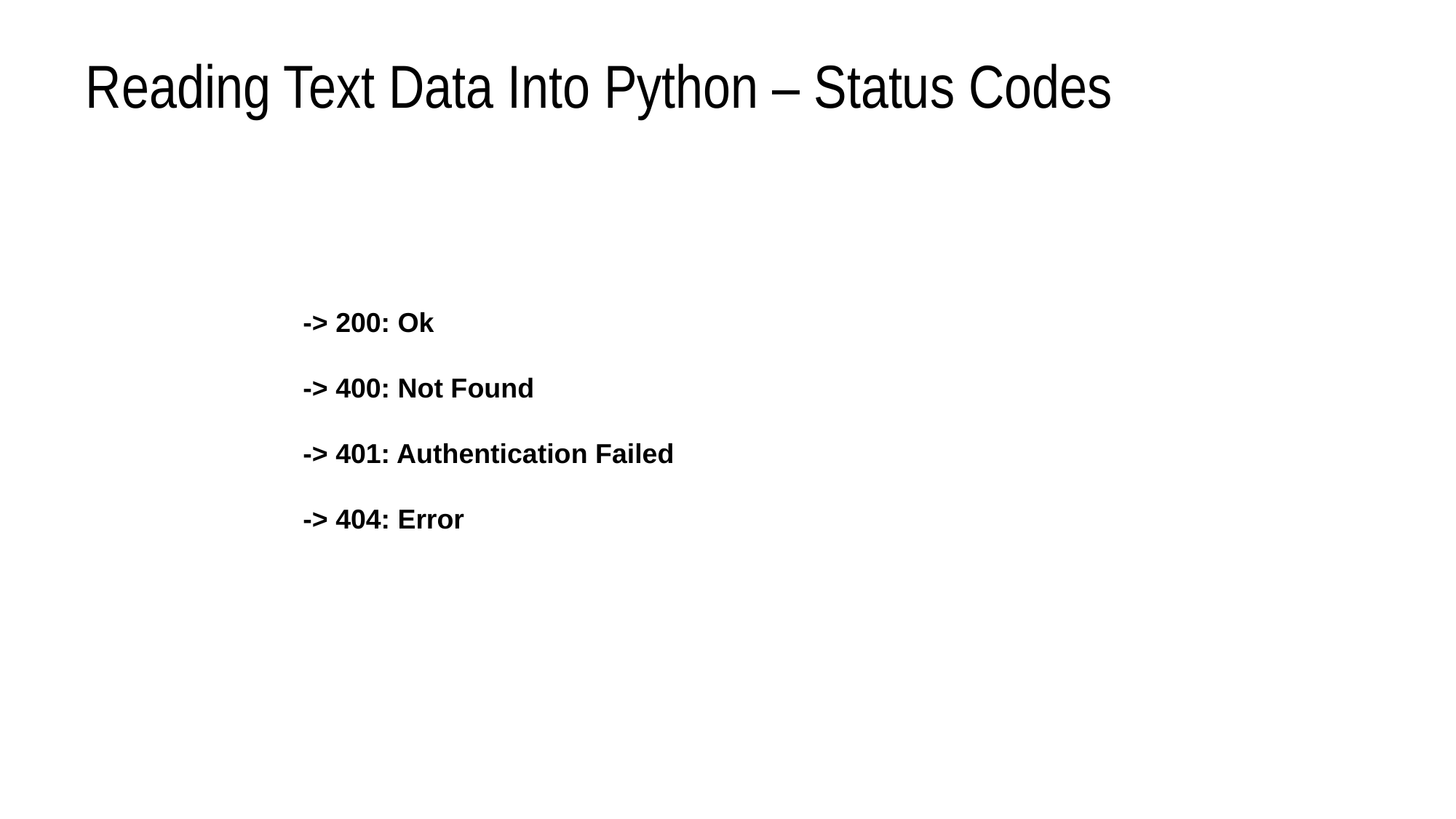

Reading Text Data Into Python – Status Codes
-> 200: Ok

-> 400: Not Found

-> 401: Authentication Failed

-> 404: Error